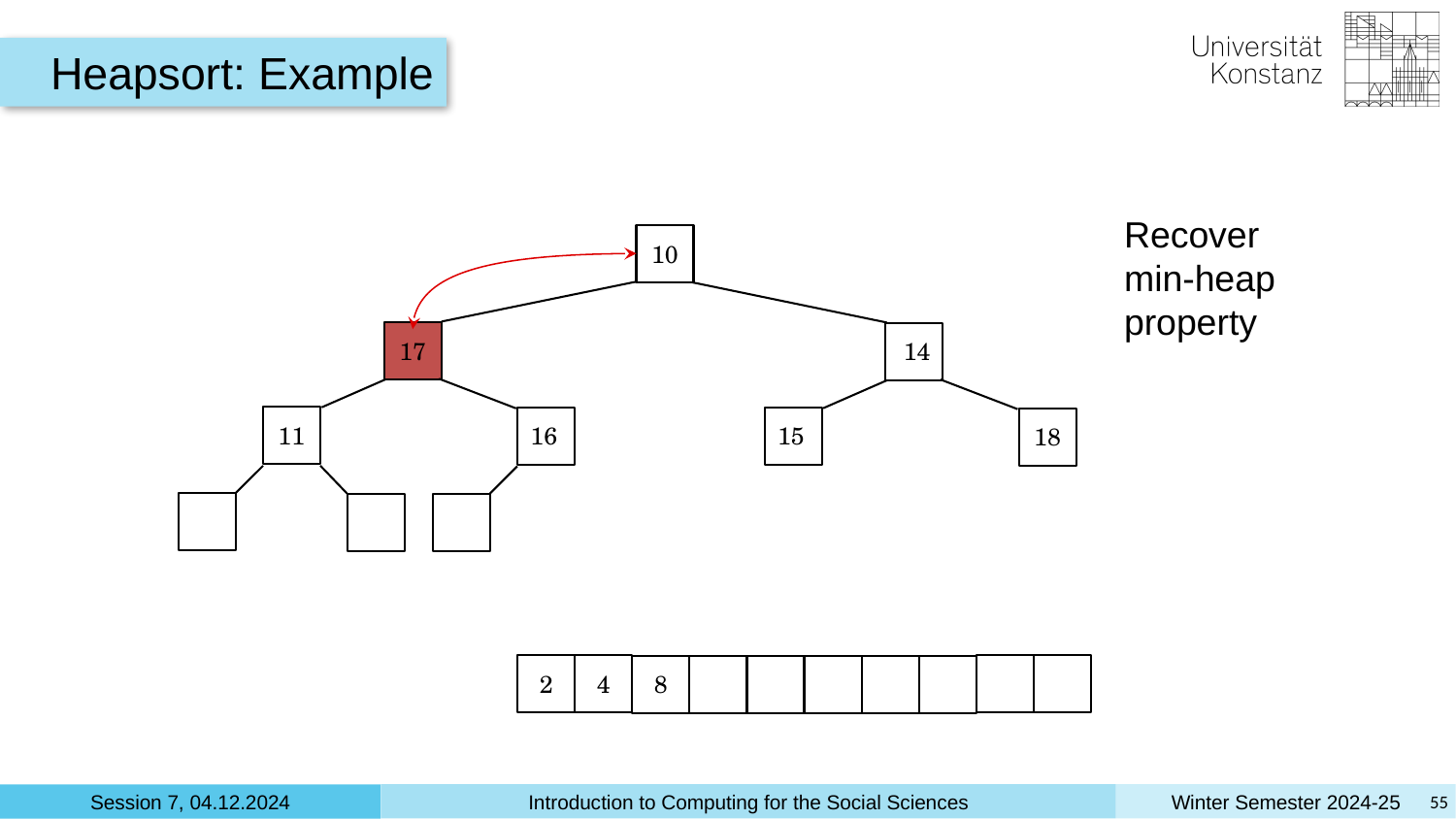

Heapsort: Example
Recover
min-heap
property

10

17
14

11
16
15
18

4
8
2